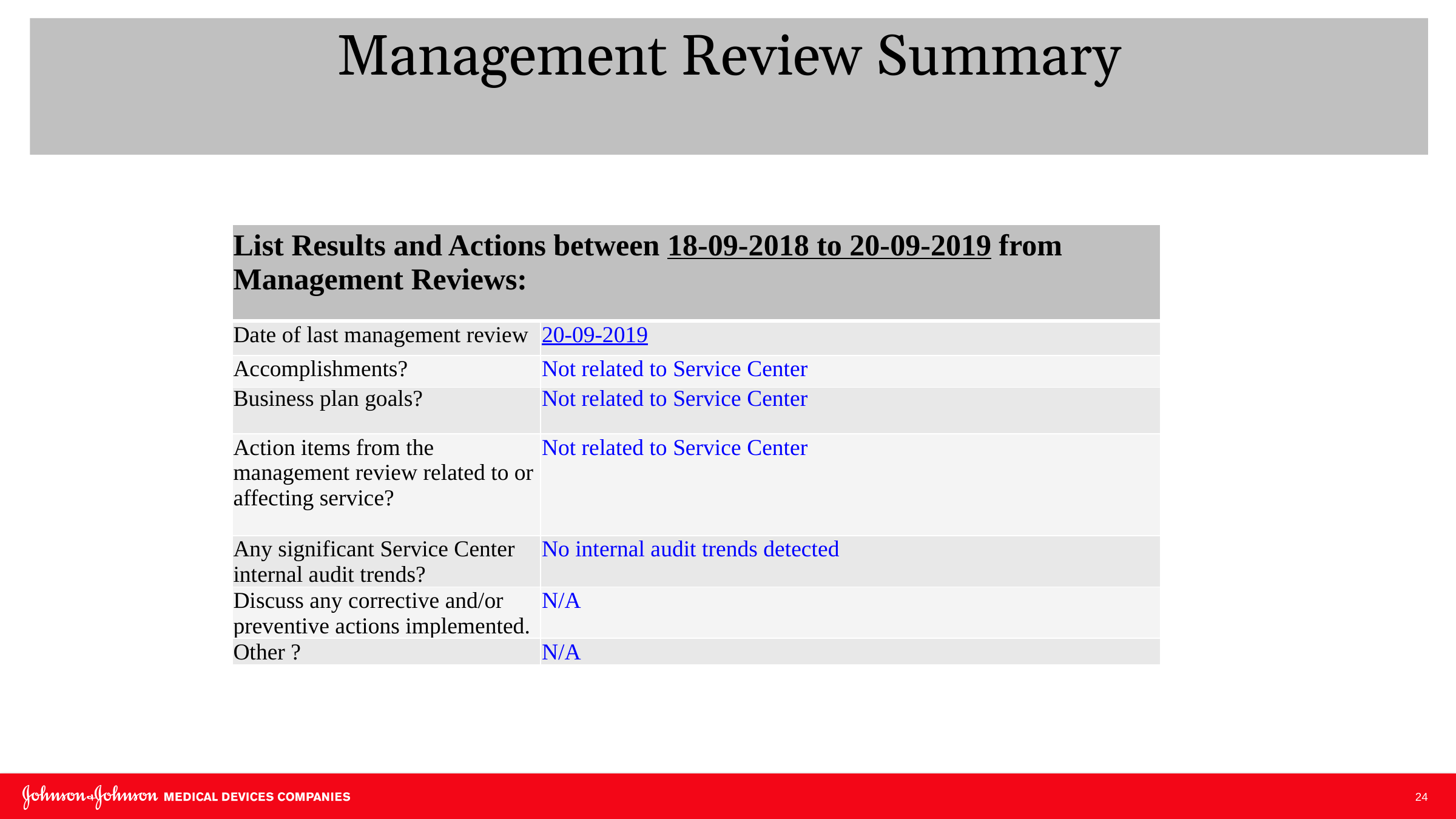

Management Review Summary
| List Results and Actions between 18-09-2018 to 20-09-2019 from Management Reviews: |  |
| --- | --- |
| Date of last management review | 20-09-2019 |
| Accomplishments? | Not related to Service Center |
| Business plan goals? | Not related to Service Center |
| Action items from the management review related to or affecting service? | Not related to Service Center |
| Any significant Service Center internal audit trends? | No internal audit trends detected |
| Discuss any corrective and/or preventive actions implemented. | N/A |
| Other ? | N/A |
24